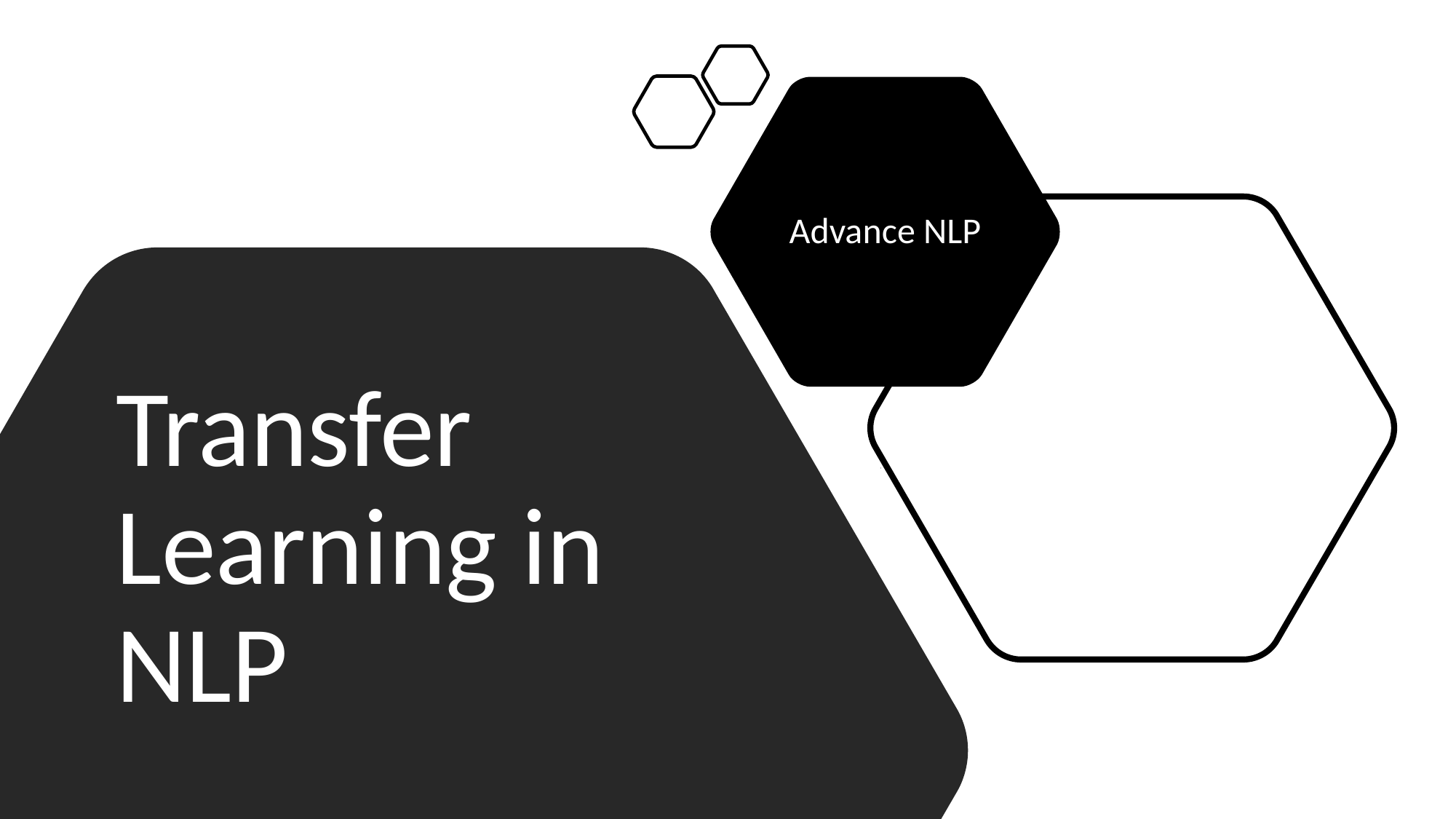

Advance NLP

# Transfer Learning in NLP